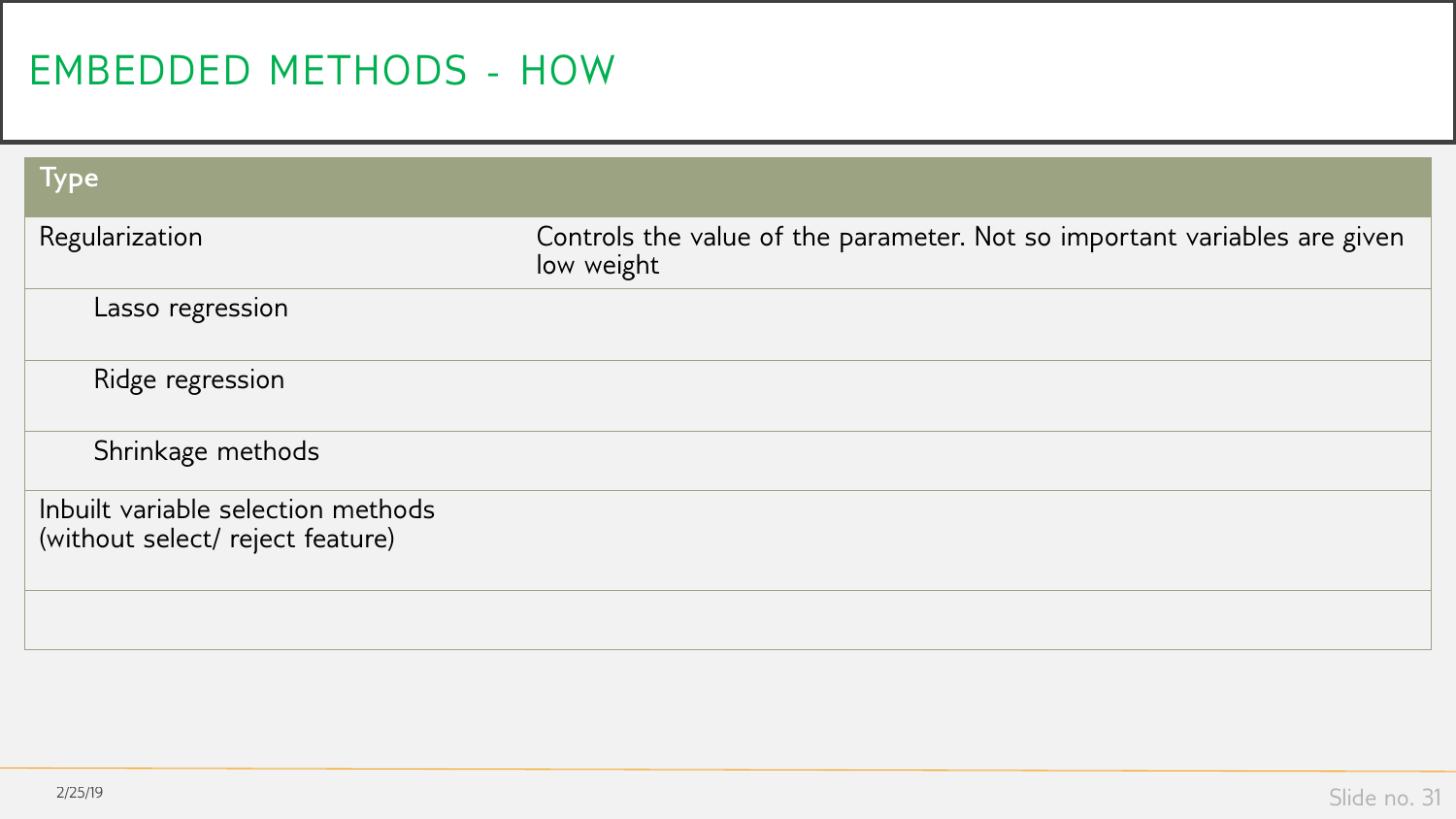

# embedded methods - how
| Type |  |
| --- | --- |
| Regularization | Controls the value of the parameter. Not so important variables are given low weight |
| Lasso regression |  |
| Ridge regression |  |
| Shrinkage methods |  |
| Inbuilt variable selection methods (without select/ reject feature) |  |
|  |  |
2/25/19
Slide no. 31